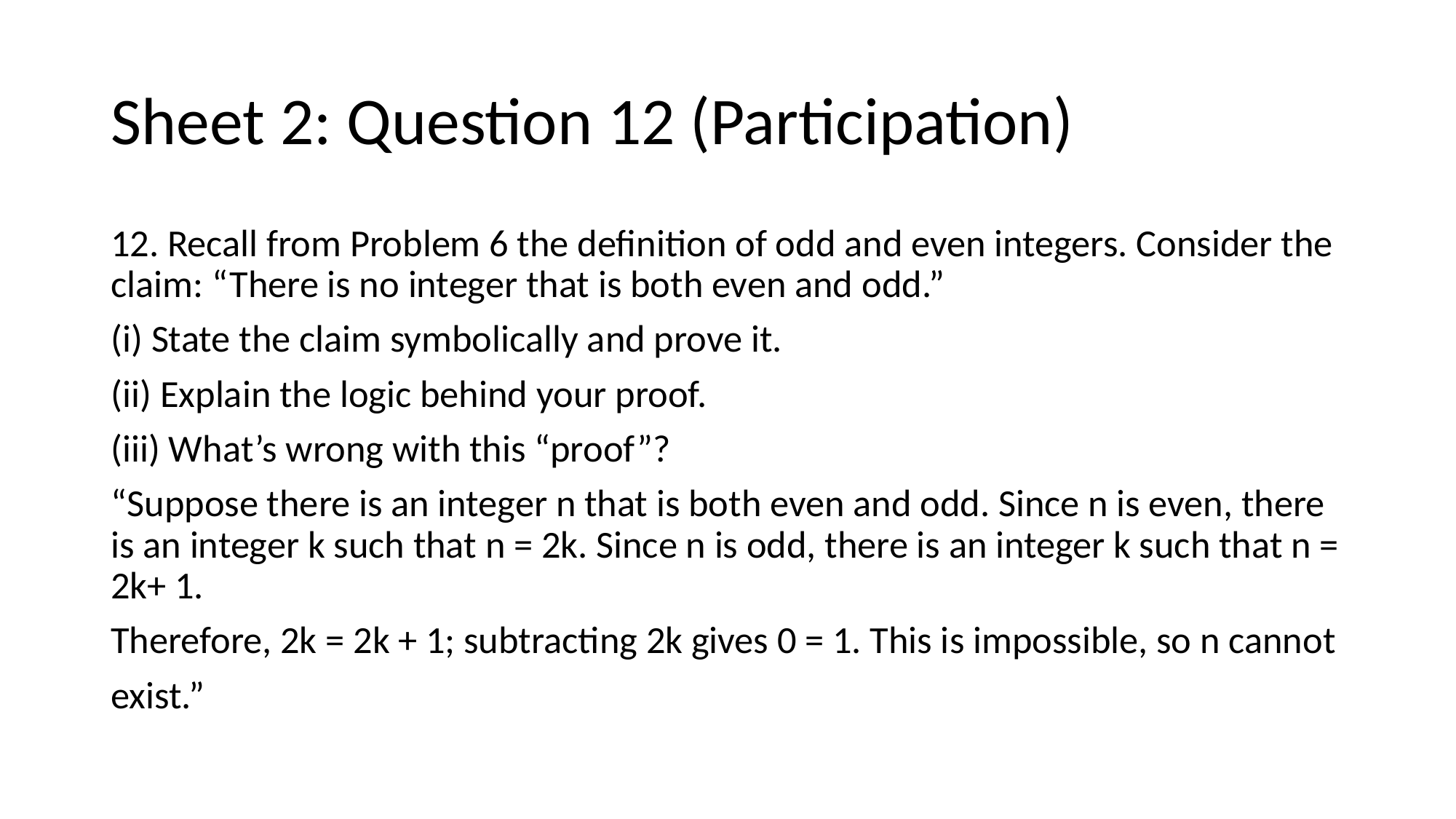

# Sheet 2: Question 12 (Participation)
12. Recall from Problem 6 the definition of odd and even integers. Consider the claim: “There is no integer that is both even and odd.”
(i) State the claim symbolically and prove it.
(ii) Explain the logic behind your proof.
(iii) What’s wrong with this “proof”?
“Suppose there is an integer n that is both even and odd. Since n is even, there is an integer k such that n = 2k. Since n is odd, there is an integer k such that n = 2k+ 1.
Therefore, 2k = 2k + 1; subtracting 2k gives 0 = 1. This is impossible, so n cannot
exist.”